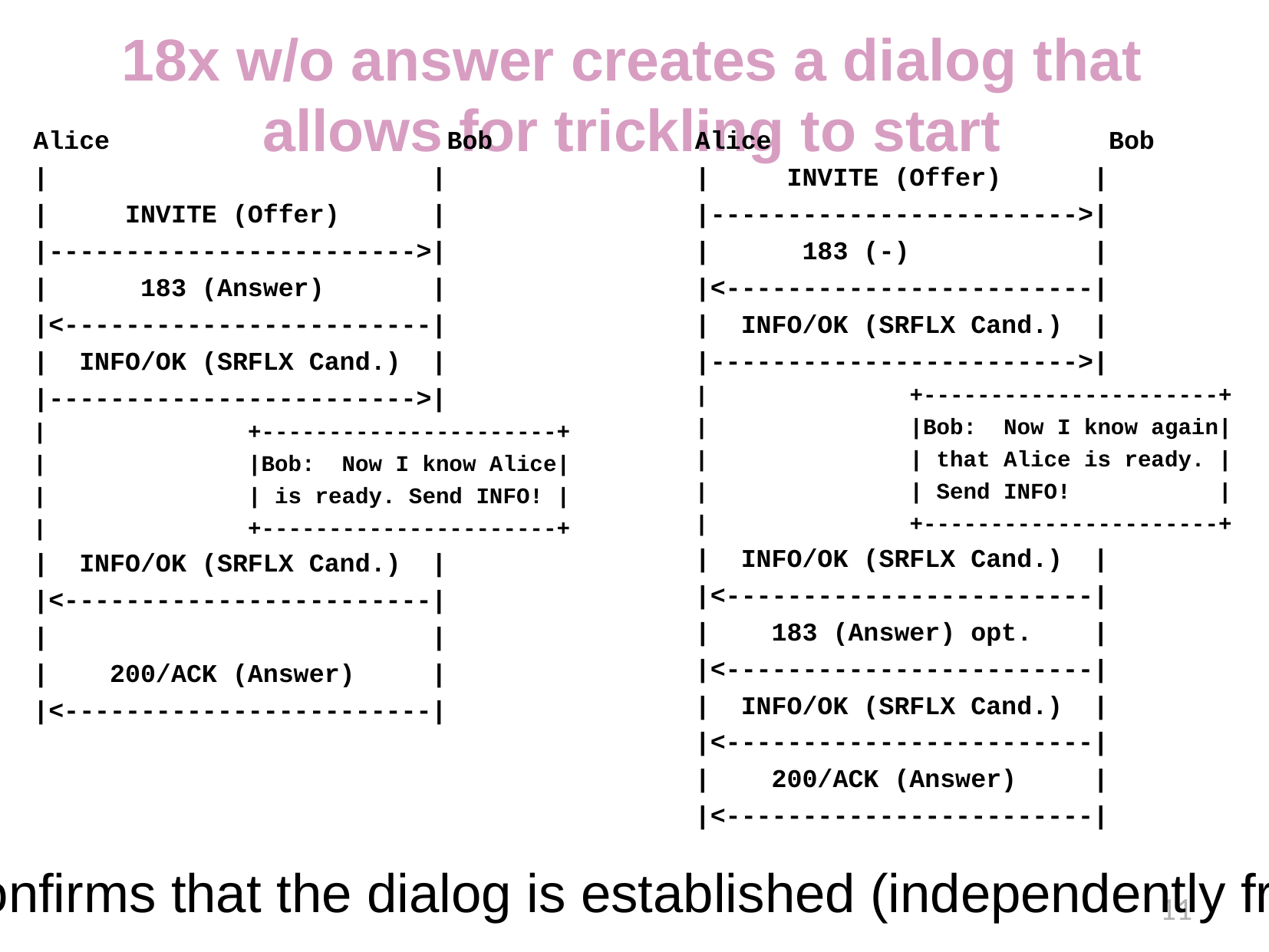

18x w/o answer creates a dialog that allows for trickling to start
Alice                      Bob
|                         |
|     INVITE (Offer)      |
|------------------------>|
|      183 (Answer)       |
|<------------------------|
|  INFO/OK (SRFLX Cand.)  |
|------------------------>|
|               +----------------------+
|               |Bob:  Now I know Alice|
|               | is ready. Send INFO! |
|               +----------------------+
|  INFO/OK (SRFLX Cand.)  |
|<------------------------|
|                         |
|    200/ACK (Answer)     |
|<------------------------|

Alice                      Bob
|     INVITE (Offer)      |
|------------------------>|
|      183 (-)            |
|<------------------------|
|  INFO/OK (SRFLX Cand.)  |
|------------------------>|
|               +----------------------+
|               |Bob:  Now I know again|
|               | that Alice is ready. |
|               | Send INFO!           |
|               +----------------------+
|  INFO/OK (SRFLX Cand.)  |
|<------------------------|
|    183 (Answer) opt.    |
|<------------------------|
|  INFO/OK (SRFLX Cand.)  |
|<------------------------|
|    200/ACK (Answer)     |
|<------------------------|
INFO confirms that the dialog is established (independently from O/A)
11